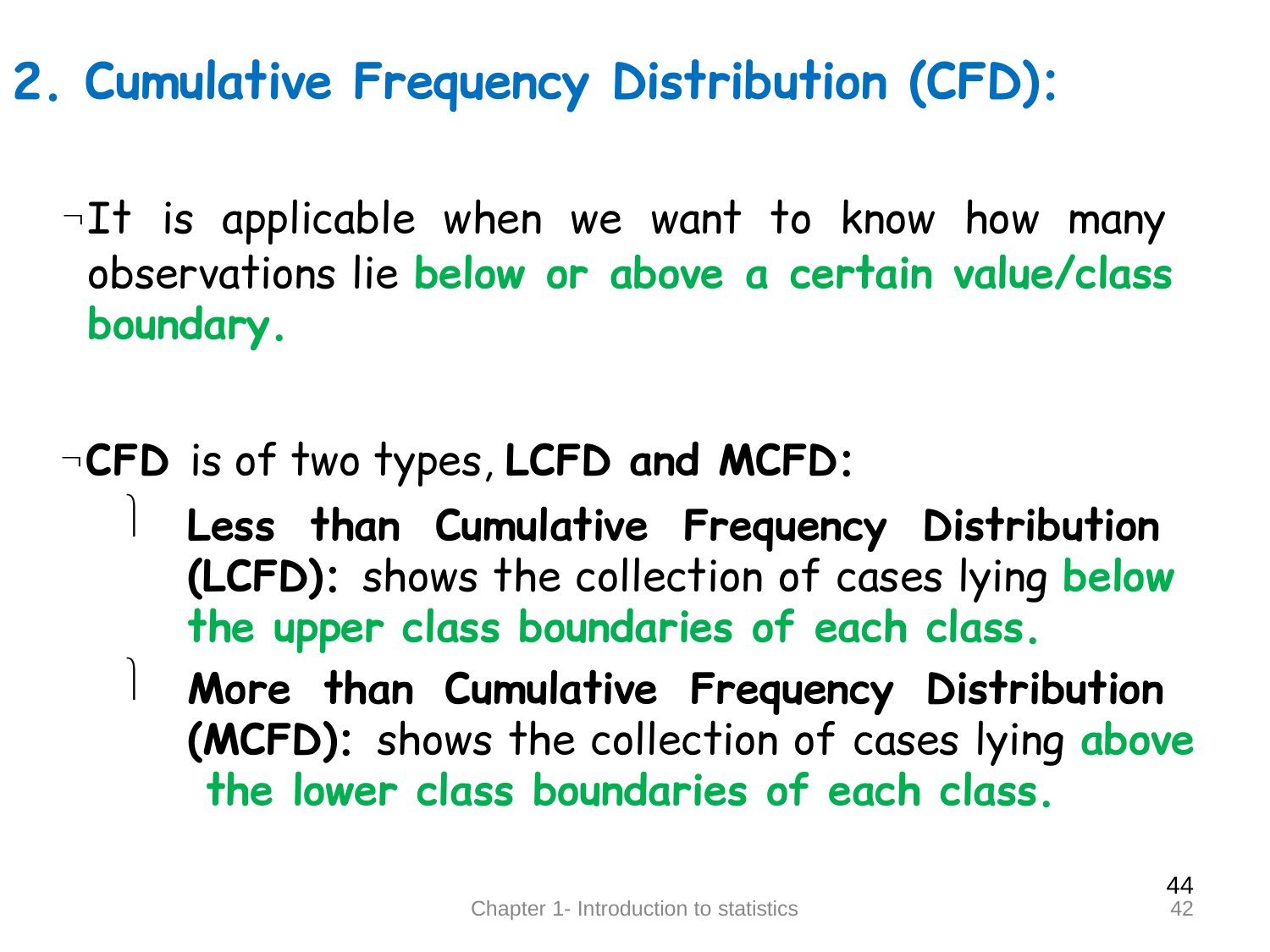

# 2. Cumulative Frequency Distribution (CFD):
¬It is applicable when we want to know how many  observations lie below or above a certain value/class  boundary.

¬CFD is of two types, LCFD and MCFD:
Less than Cumulative Frequency Distribution  (LCFD): shows the collection of cases lying below  the upper class boundaries of each class.
More than Cumulative Frequency Distribution  (MCFD): shows the collection of cases lying above  the lower class boundaries of each class.
44
42
Chapter 1- Introduction to statistics